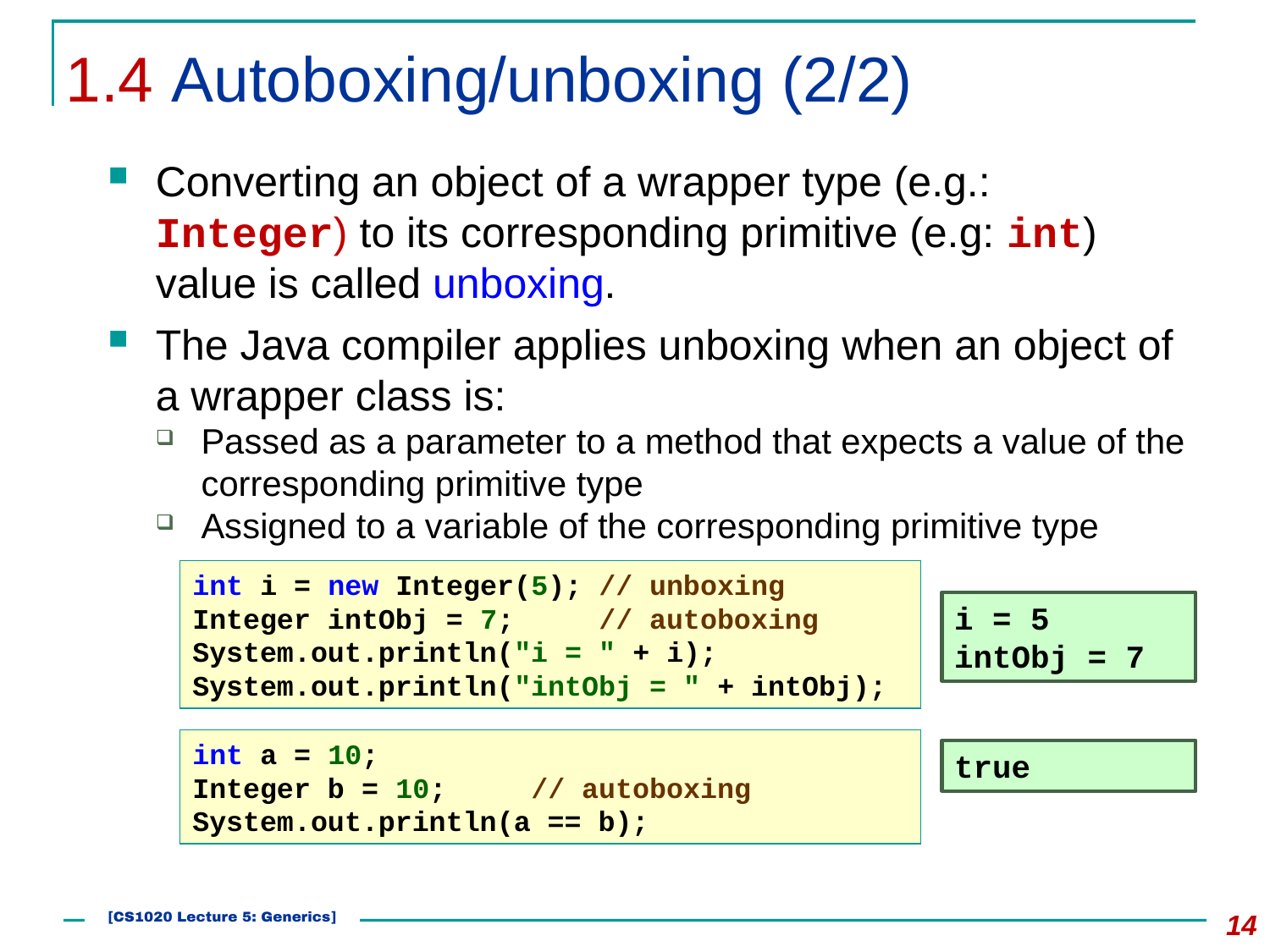

# 1.4 Autoboxing/unboxing (2/2)
Converting an object of a wrapper type (e.g.: Integer) to its corresponding primitive (e.g: int) value is called unboxing.
The Java compiler applies unboxing when an object of a wrapper class is:
Passed as a parameter to a method that expects a value of the corresponding primitive type
Assigned to a variable of the corresponding primitive type
int i = new Integer(5); // unboxing
Integer intObj = 7;     // autoboxing
System.out.println("i = " + i);
System.out.println("intObj = " + intObj);
i = 5
intObj = 7
int a = 10;
Integer b = 10;     // autoboxing
System.out.println(a == b);
true
14
[CS1020 Lecture 5: Generics]